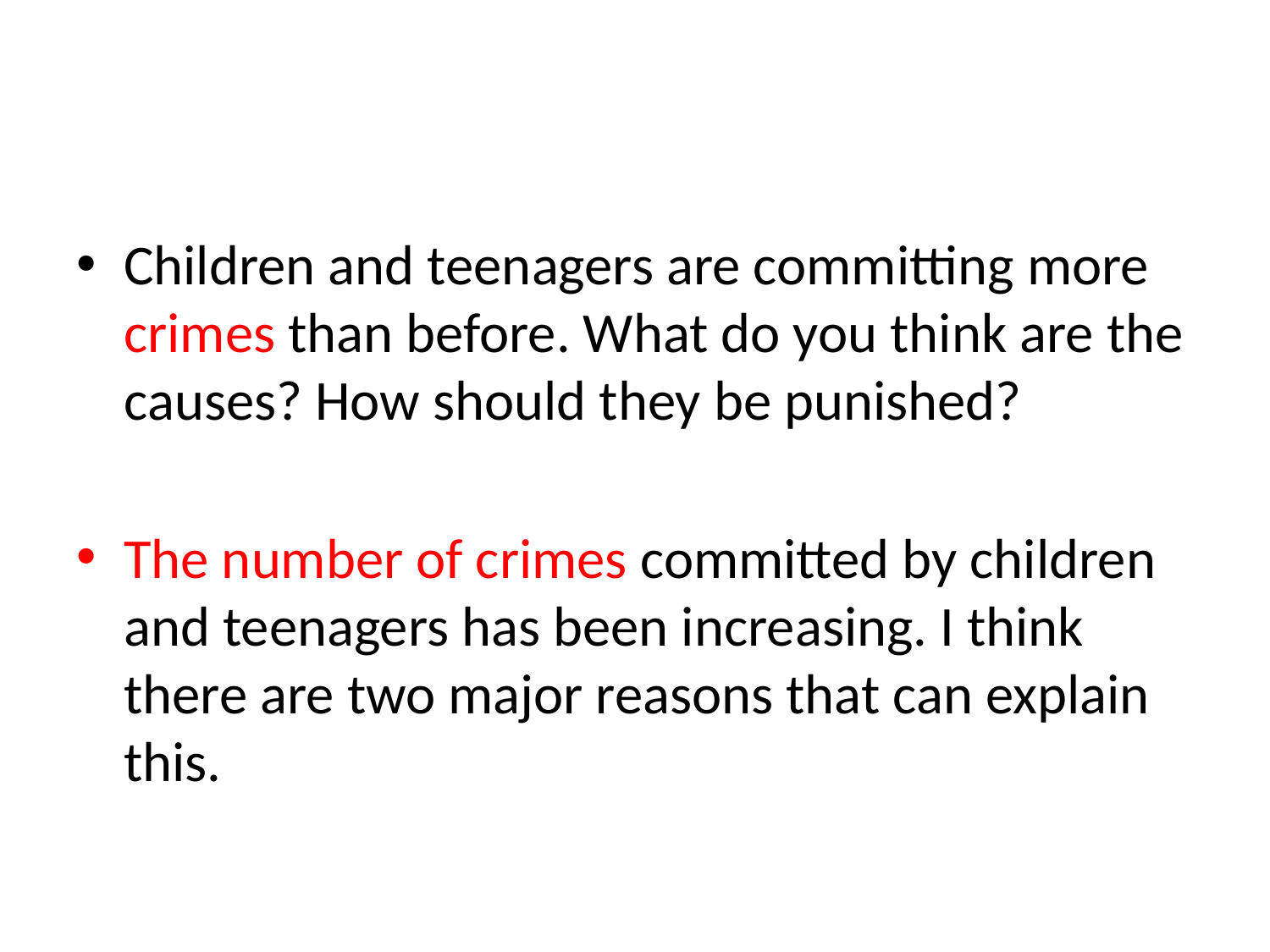

#
Children and teenagers are committing more crimes than before. What do you think are the causes? How should they be punished?

The number of crimes committed by children and teenagers has been increasing. I think there are two major reasons that can explain this.